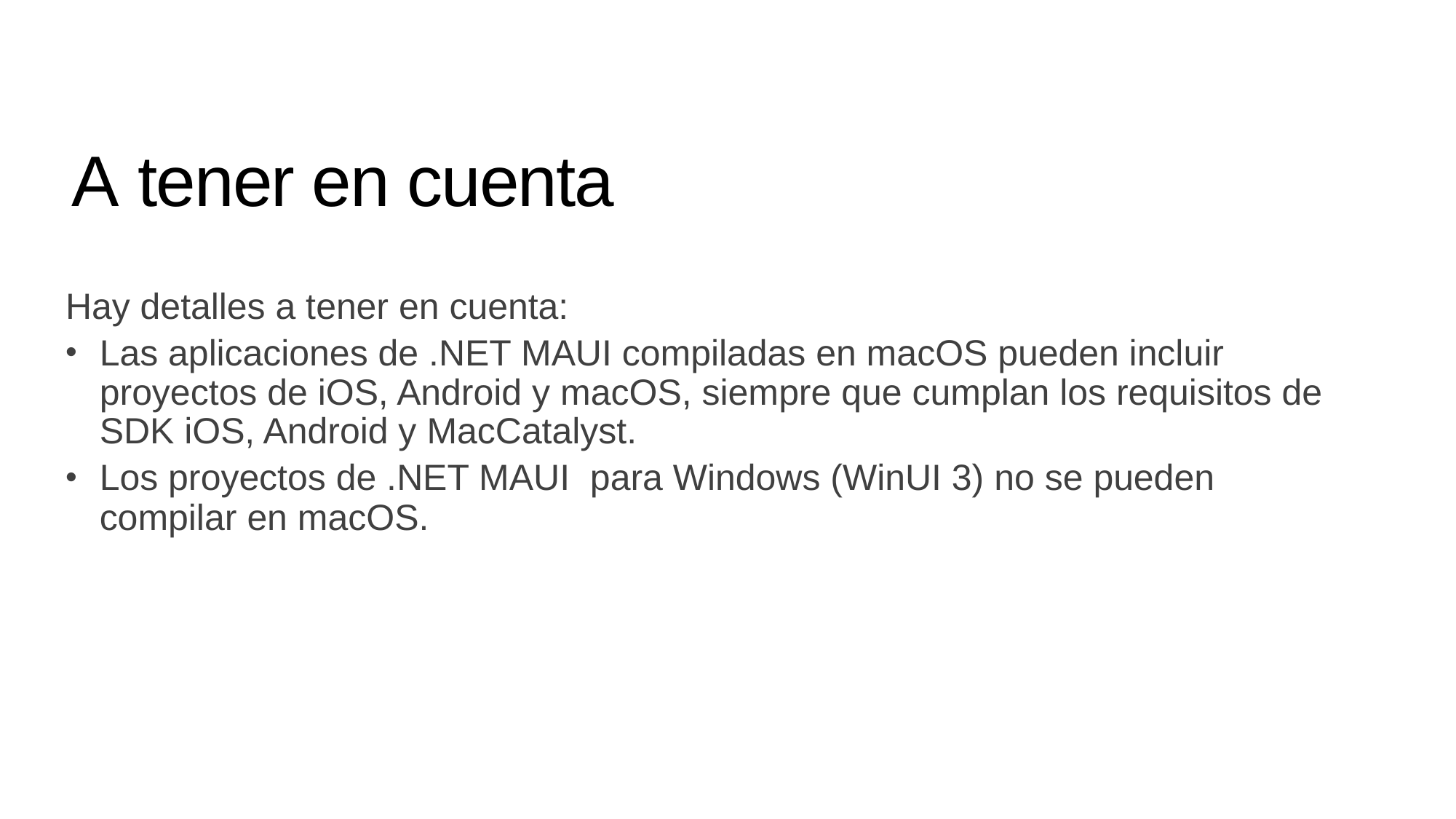

# A tener en cuenta
Hay detalles a tener en cuenta:
Las aplicaciones de .NET MAUI compiladas en macOS pueden incluir proyectos de iOS, Android y macOS, siempre que cumplan los requisitos de SDK iOS, Android y MacCatalyst.
Los proyectos de .NET MAUI  para Windows (WinUI 3) no se pueden compilar en macOS.